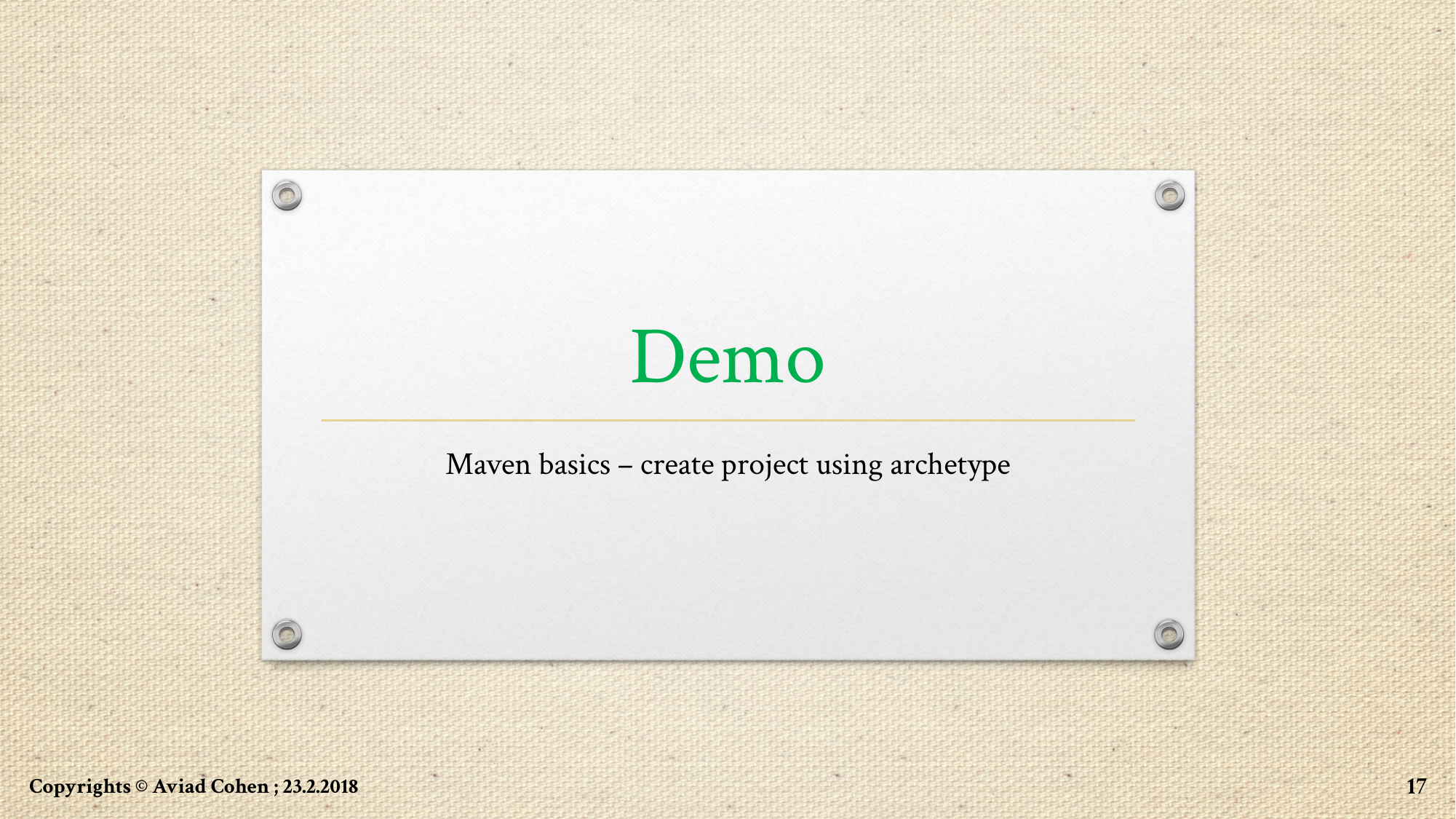

# Demo
Maven basics – create project using archetype
Copyrights © Aviad Cohen ; 23.2.2018
17